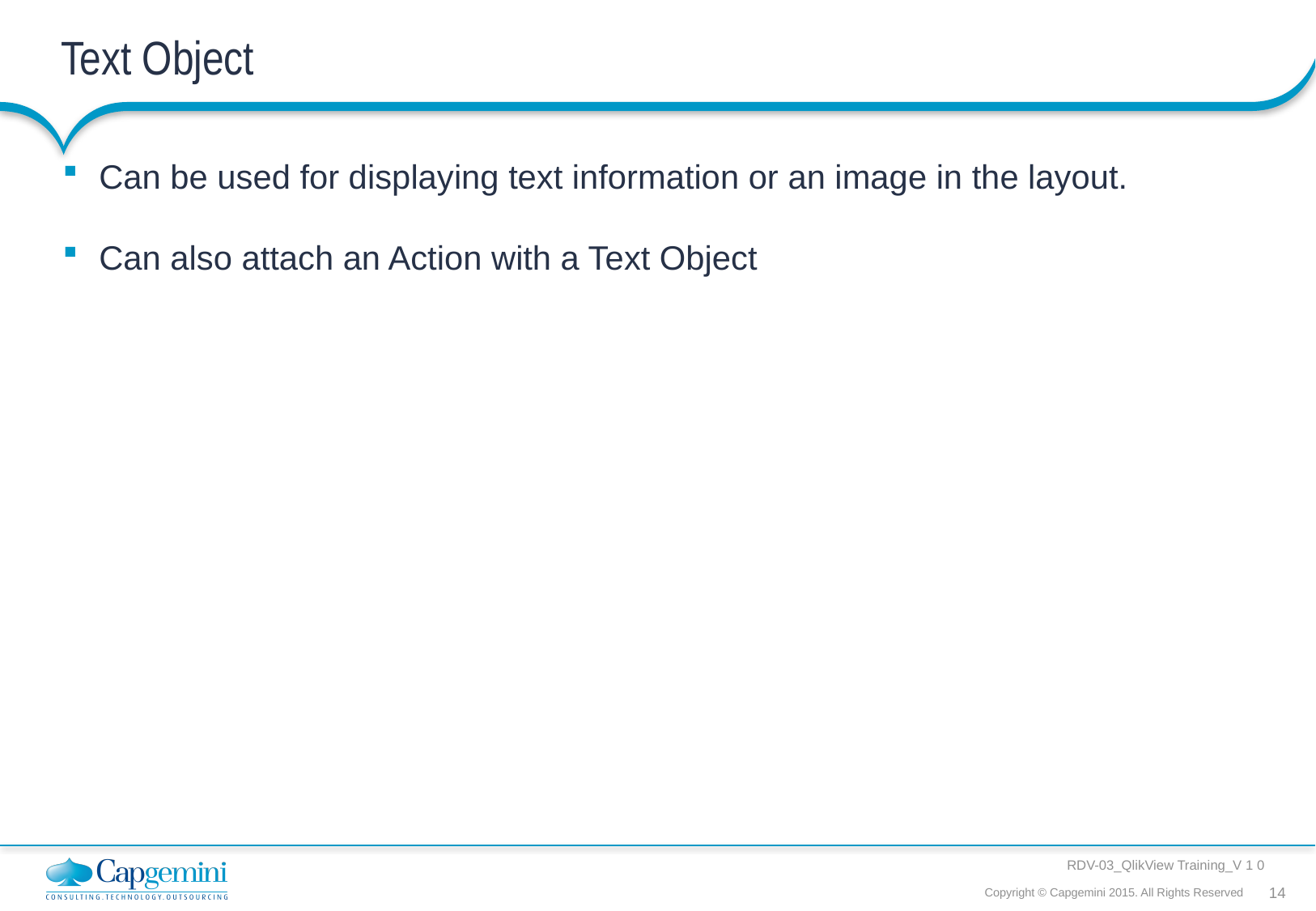

# Text Object
Can be used for displaying text information or an image in the layout.
Can also attach an Action with a Text Object